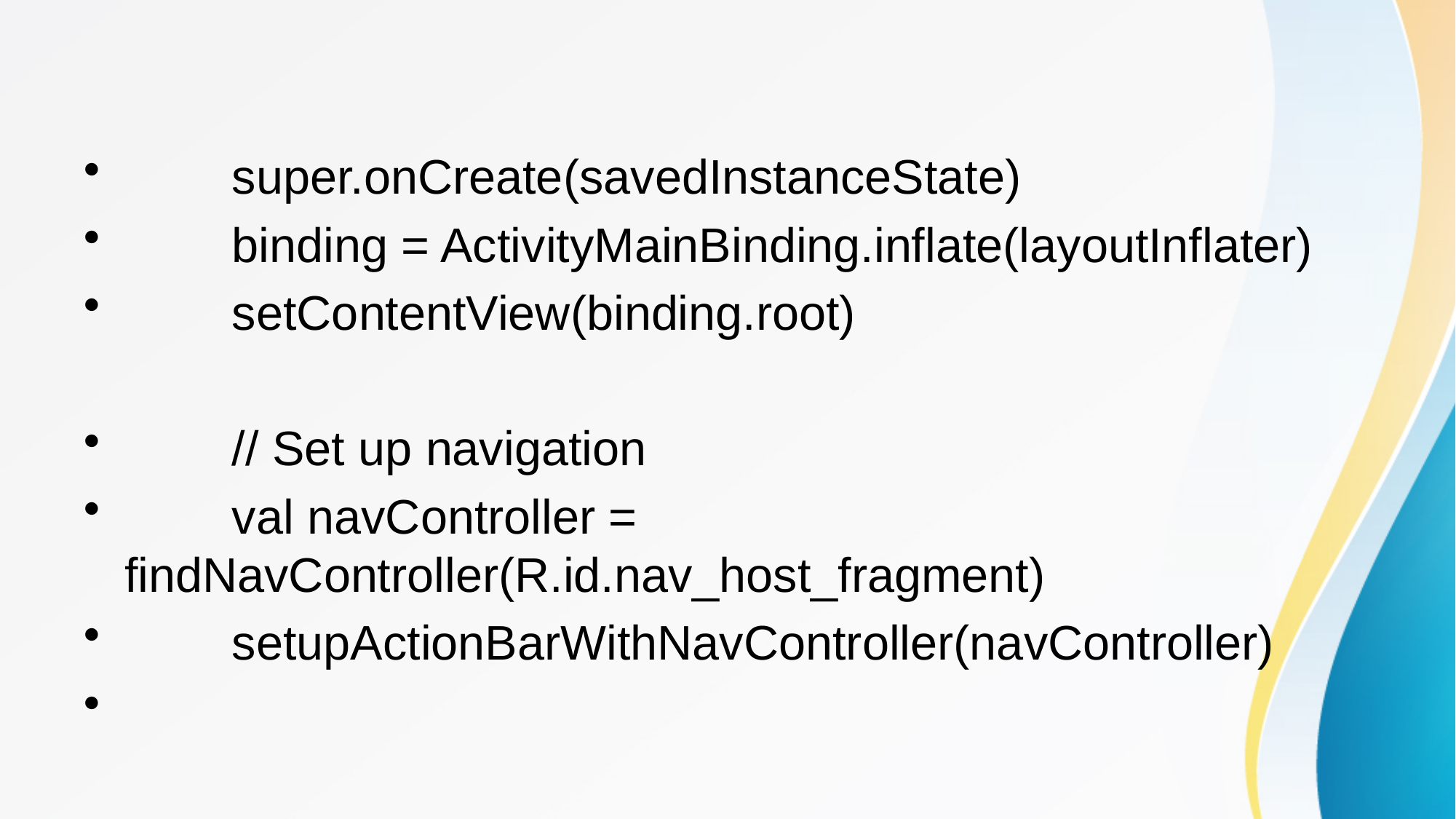

super.onCreate(savedInstanceState)
        binding = ActivityMainBinding.inflate(layoutInflater)
        setContentView(binding.root)

        // Set up navigation
        val navController = findNavController(R.id.nav_host_fragment)
        setupActionBarWithNavController(navController)